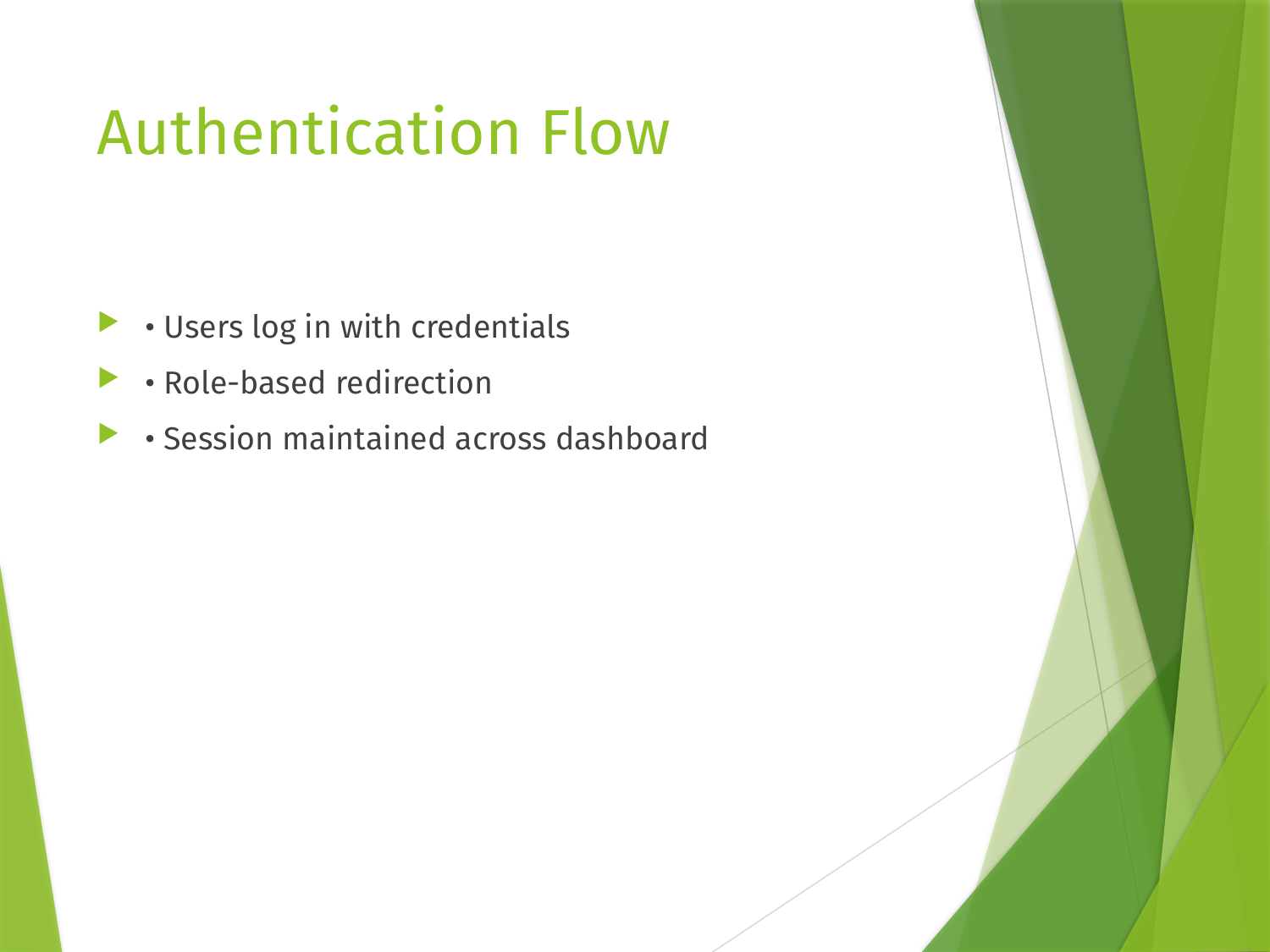

# Authentication Flow
• Users log in with credentials
• Role-based redirection
• Session maintained across dashboard